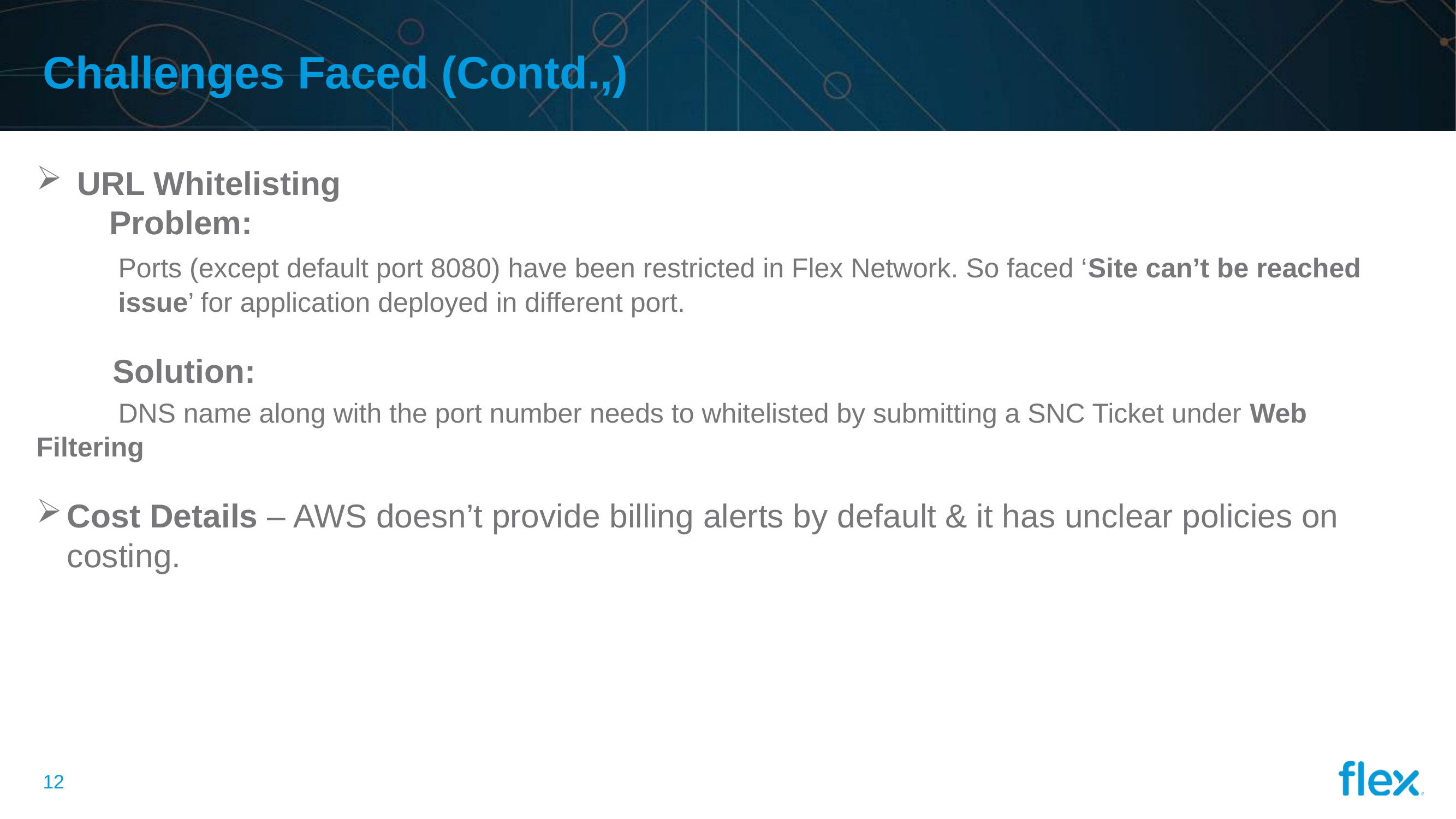

# Challenges Faced (Contd.,)
URL Whitelisting
        Problem:
	Ports (except default port 8080) have been restricted in Flex Network. So faced ‘Site can’t be reached 	issue’ for application deployed in different port.

          Solution:
	DNS name along with the port number needs to whitelisted by submitting a SNC Ticket under Web 	Filtering

Cost Details – AWS doesn’t provide billing alerts by default & it has unclear policies on costing.
12